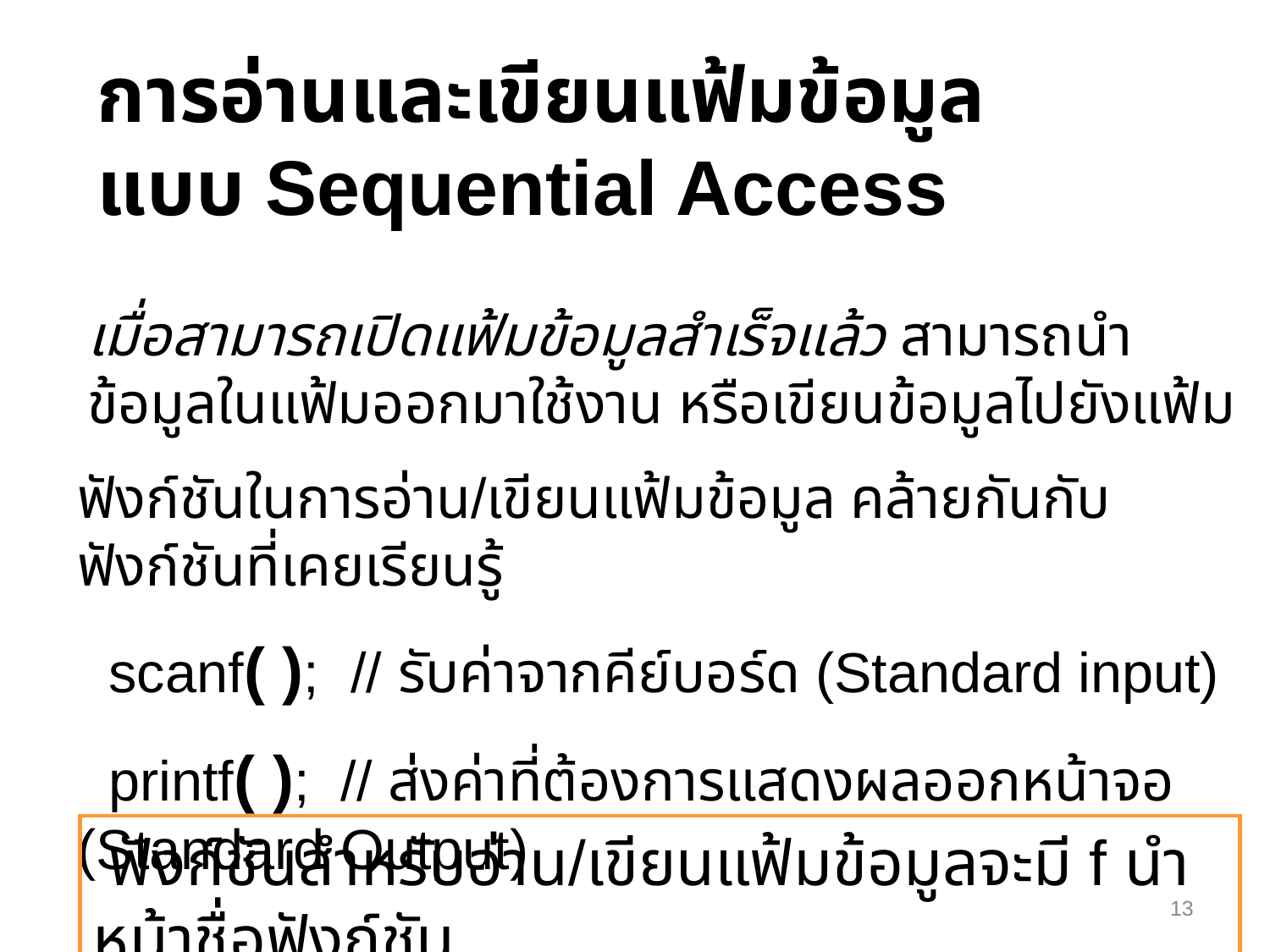

การอ่านและเขียนแฟ้มข้อมูล
แบบ Sequential Access
เมื่อสามารถเปิดแฟ้มข้อมูลสำเร็จแล้ว สามารถนำข้อมูลในแฟ้มออกมาใช้งาน หรือเขียนข้อมูลไปยังแฟ้ม
ฟังก์ชันในการอ่าน/เขียนแฟ้มข้อมูล คล้ายกันกับฟังก์ชันที่เคยเรียนรู้
  scanf( );  // รับค่าจากคีย์บอร์ด (Standard input)
  printf( );  // ส่งค่าที่ต้องการแสดงผลออกหน้าจอ (Standard Output)
 ฟังก์ชันสำหรับอ่าน/เขียนแฟ้มข้อมูลจะมี f นำหน้าชื่อฟังก์ชัน
13